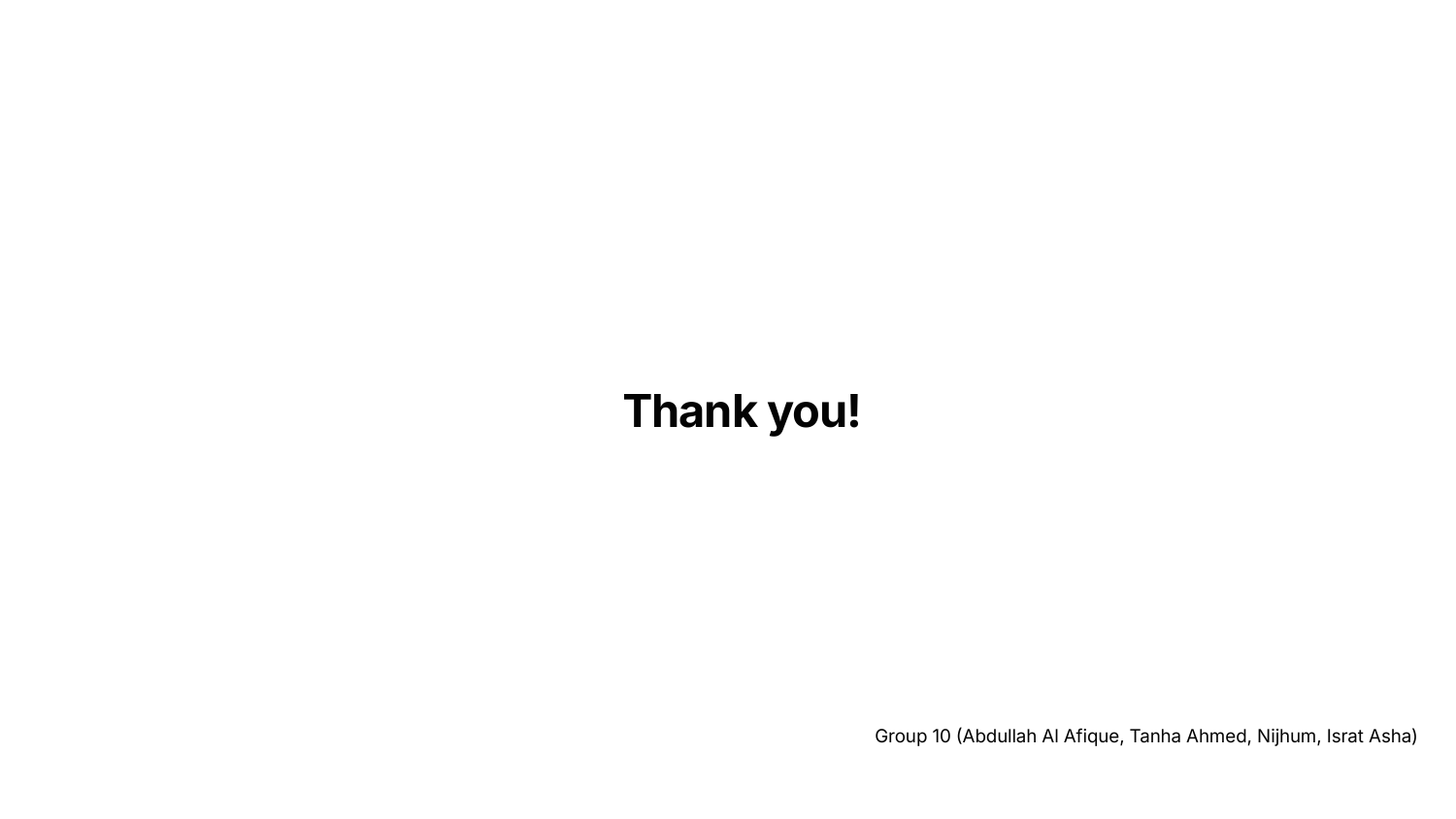

Thank you!
Group 10 (Abdullah Al Afique, Tanha Ahmed, Nijhum, Israt Asha)